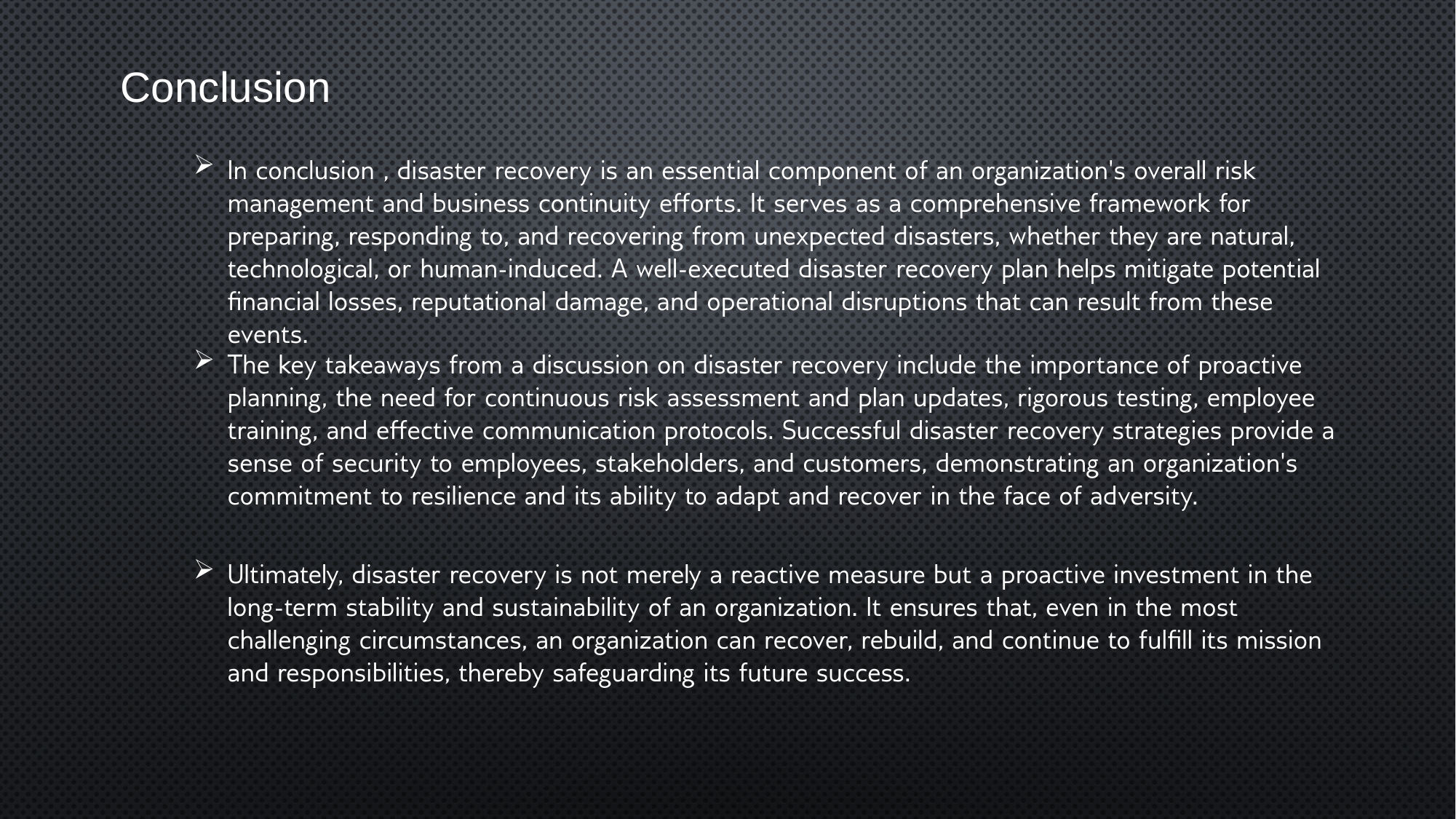

Conclusion
In conclusion , disaster recovery is an essential component of an organization's overall risk management and business continuity efforts. It serves as a comprehensive framework for preparing, responding to, and recovering from unexpected disasters, whether they are natural, technological, or human-induced. A well-executed disaster recovery plan helps mitigate potential financial losses, reputational damage, and operational disruptions that can result from these events.

The key takeaways from a discussion on disaster recovery include the importance of proactive planning, the need for continuous risk assessment and plan updates, rigorous testing, employee training, and effective communication protocols. Successful disaster recovery strategies provide a sense of security to employees, stakeholders, and customers, demonstrating an organization's commitment to resilience and its ability to adapt and recover in the face of adversity.
Ultimately, disaster recovery is not merely a reactive measure but a proactive investment in the long-term stability and sustainability of an organization. It ensures that, even in the most challenging circumstances, an organization can recover, rebuild, and continue to fulfill its mission and responsibilities, thereby safeguarding its future success.